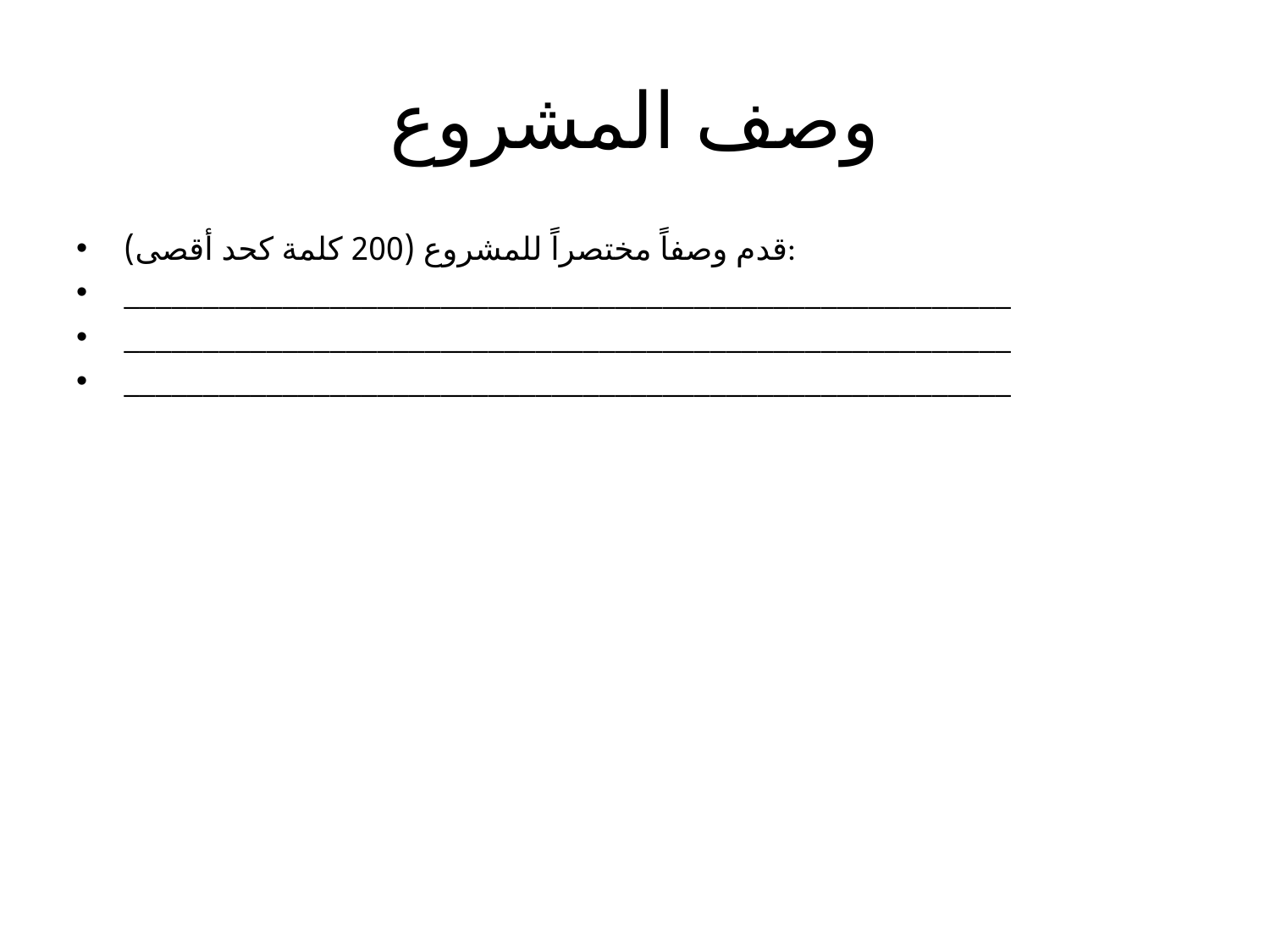

# وصف المشروع
قدم وصفاً مختصراً للمشروع (200 كلمة كحد أقصى):
________________________________________________________
________________________________________________________
________________________________________________________